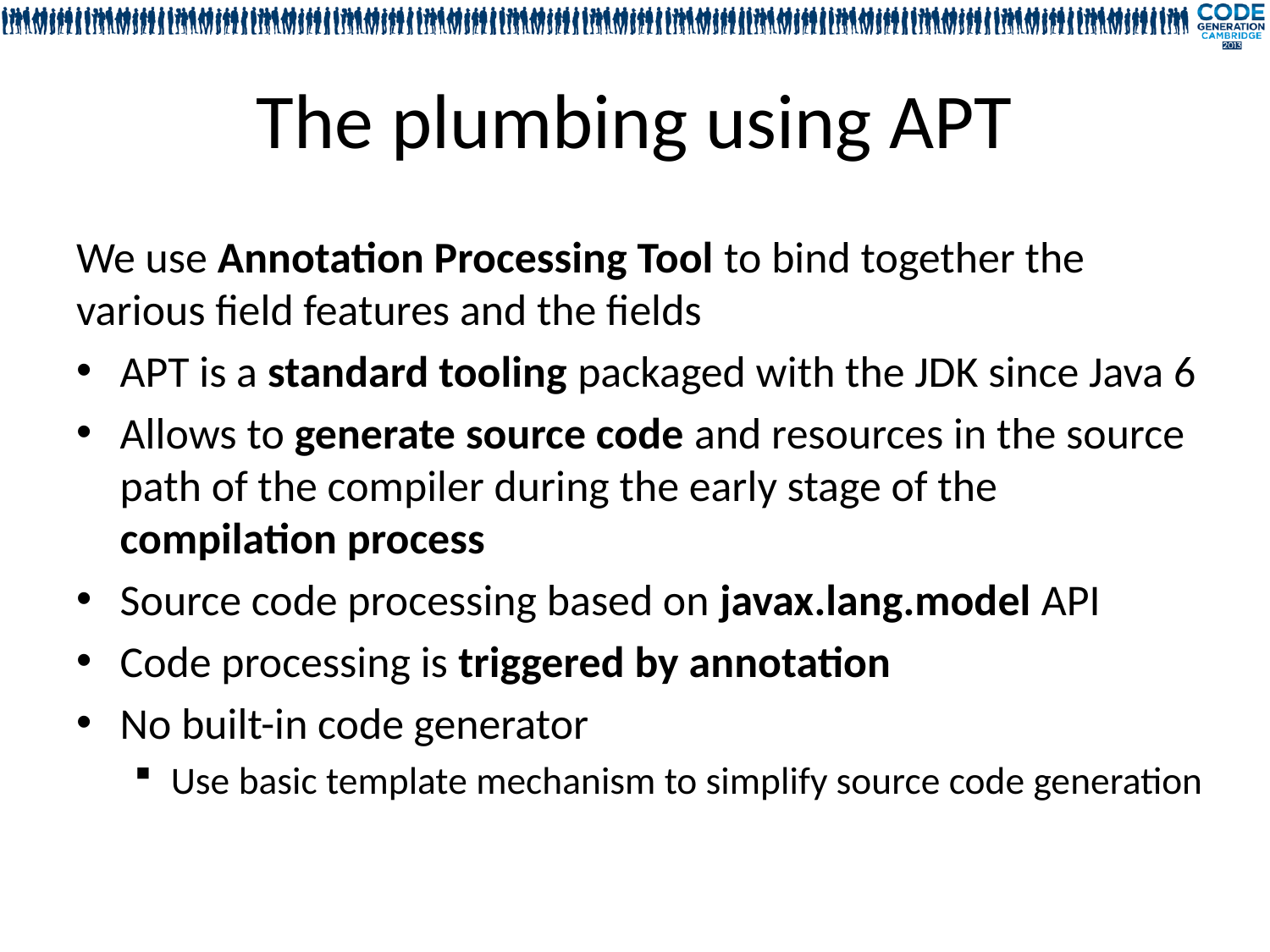

# The plumbing using APT
We use Annotation Processing Tool to bind together the various field features and the fields
APT is a standard tooling packaged with the JDK since Java 6
Allows to generate source code and resources in the source path of the compiler during the early stage of the compilation process
Source code processing based on javax.lang.model API
Code processing is triggered by annotation
No built-in code generator
Use basic template mechanism to simplify source code generation